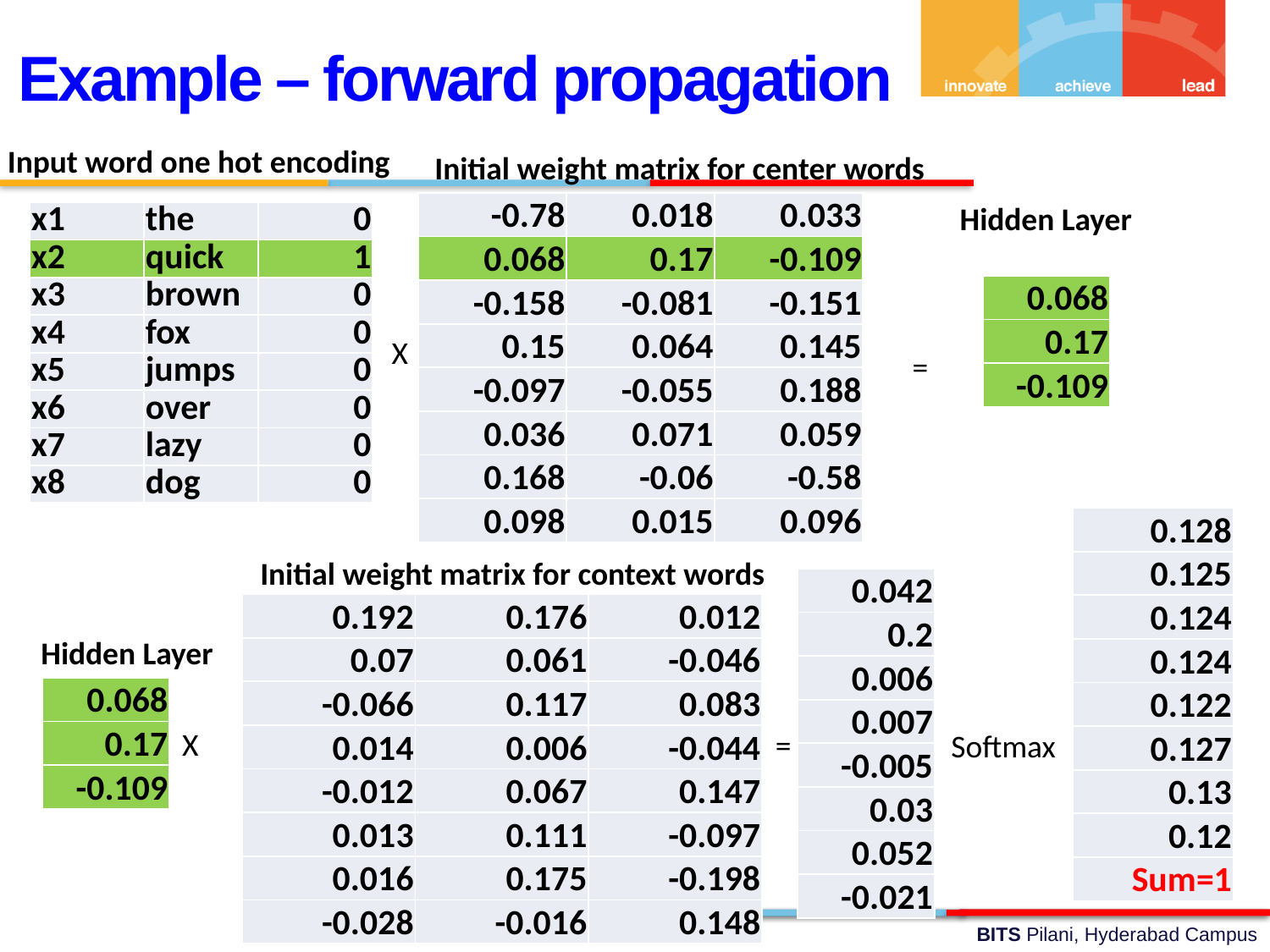

Example – forward propagation
Input word one hot encoding
Initial weight matrix for center words
| -0.78 | 0.018 | 0.033 |
| --- | --- | --- |
| 0.068 | 0.17 | -0.109 |
| -0.158 | -0.081 | -0.151 |
| 0.15 | 0.064 | 0.145 |
| -0.097 | -0.055 | 0.188 |
| 0.036 | 0.071 | 0.059 |
| 0.168 | -0.06 | -0.58 |
| 0.098 | 0.015 | 0.096 |
Hidden Layer
| x1 | the | 0 |
| --- | --- | --- |
| x2 | quick | 1 |
| x3 | brown | 0 |
| x4 | fox | 0 |
| x5 | jumps | 0 |
| x6 | over | 0 |
| x7 | lazy | 0 |
| x8 | dog | 0 |
| 0.068 |
| --- |
| 0.17 |
| -0.109 |
X
=
| 0.128 |
| --- |
| 0.125 |
| 0.124 |
| 0.124 |
| 0.122 |
| 0.127 |
| 0.13 |
| 0.12 |
| Sum=1 |
Initial weight matrix for context words
| 0.042 |
| --- |
| 0.2 |
| 0.006 |
| 0.007 |
| -0.005 |
| 0.03 |
| 0.052 |
| -0.021 |
| 0.192 | 0.176 | 0.012 |
| --- | --- | --- |
| 0.07 | 0.061 | -0.046 |
| -0.066 | 0.117 | 0.083 |
| 0.014 | 0.006 | -0.044 |
| -0.012 | 0.067 | 0.147 |
| 0.013 | 0.111 | -0.097 |
| 0.016 | 0.175 | -0.198 |
| -0.028 | -0.016 | 0.148 |
Hidden Layer
| 0.068 |
| --- |
| 0.17 |
| -0.109 |
X
=
Softmax